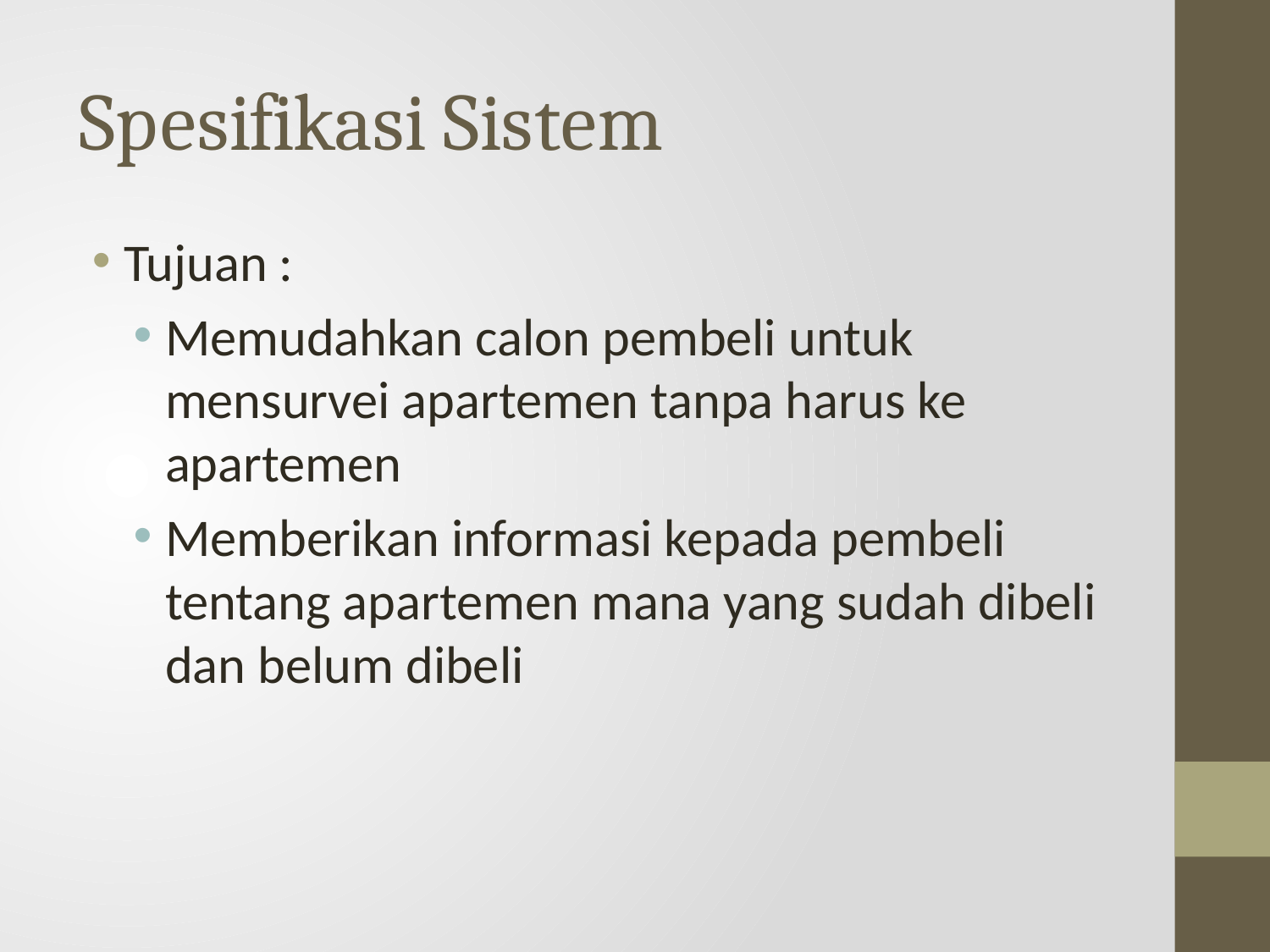

# Spesifikasi Sistem
Tujuan :
Memudahkan calon pembeli untuk mensurvei apartemen tanpa harus ke apartemen
Memberikan informasi kepada pembeli tentang apartemen mana yang sudah dibeli dan belum dibeli